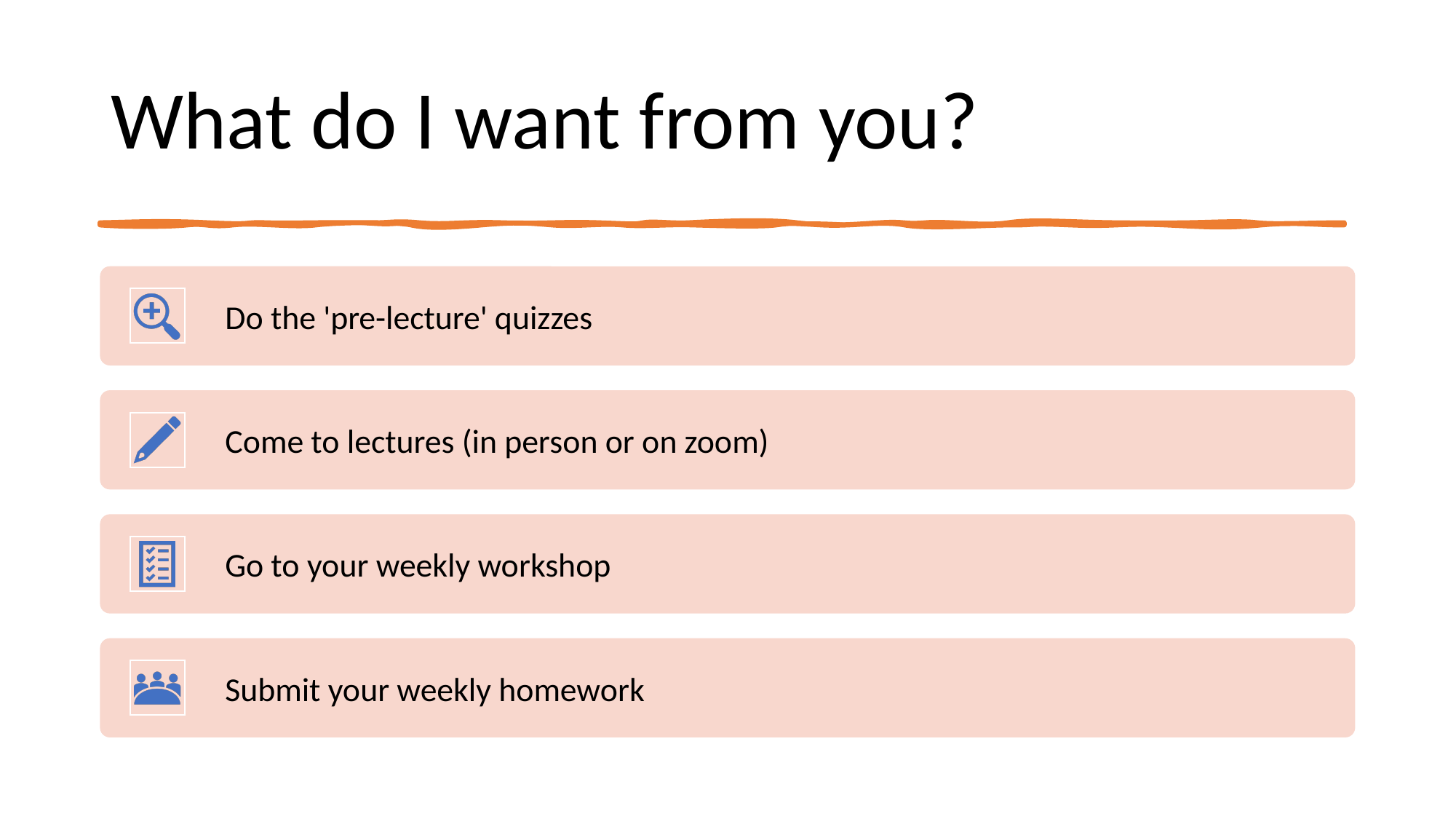

# What do I want from you?

Do the 'pre-lecture' quizzes
Come to lectures (in person or on zoom)
Go to your weekly workshop
Submit your weekly homework